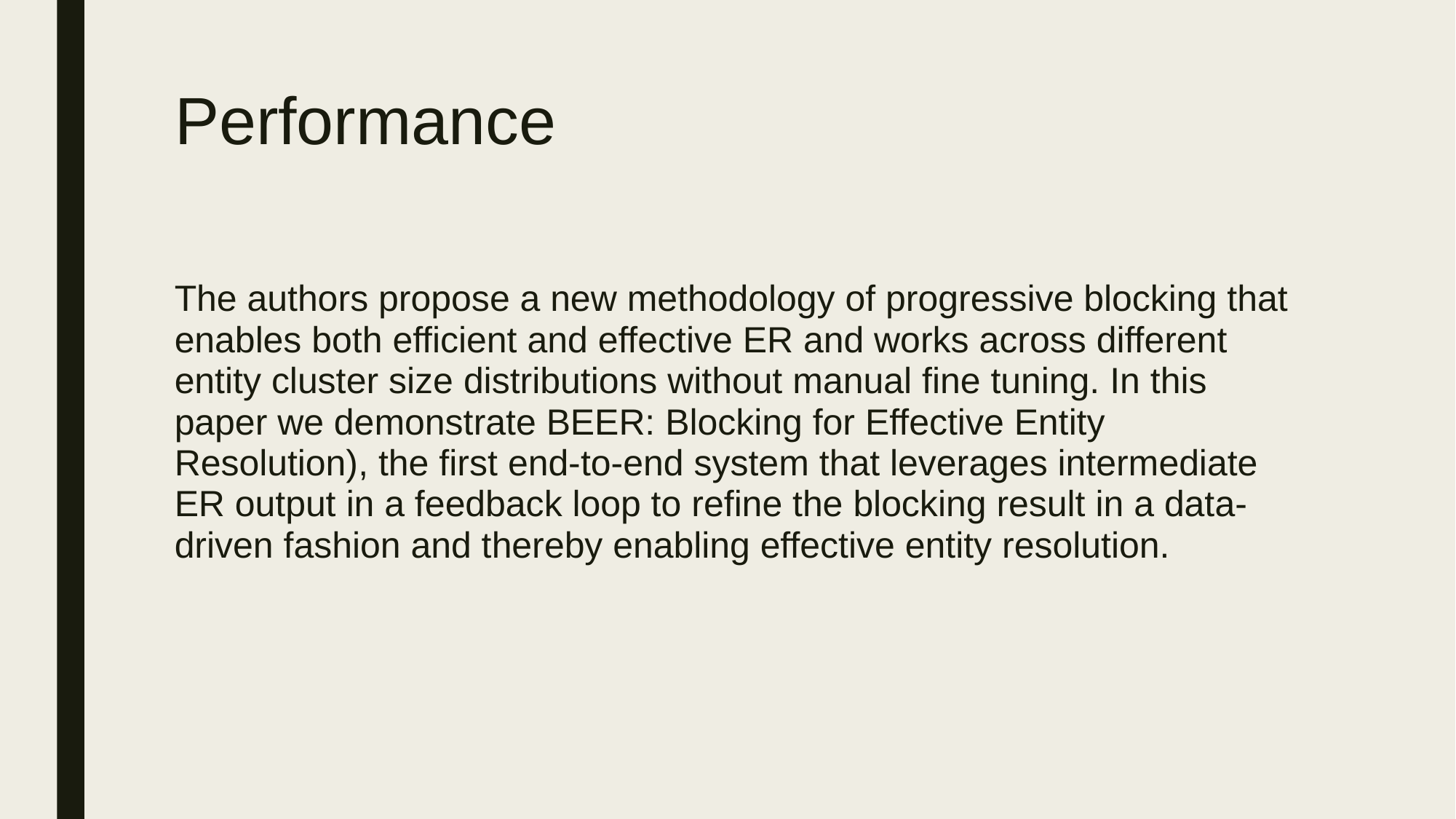

# Performance
The authors propose a new methodology of progressive blocking that enables both efficient and effective ER and works across different entity cluster size distributions without manual fine tuning. In this paper we demonstrate BEER: Blocking for Effective Entity Resolution), the first end-to-end system that leverages intermediate ER output in a feedback loop to refine the blocking result in a data-driven fashion and thereby enabling effective entity resolution.